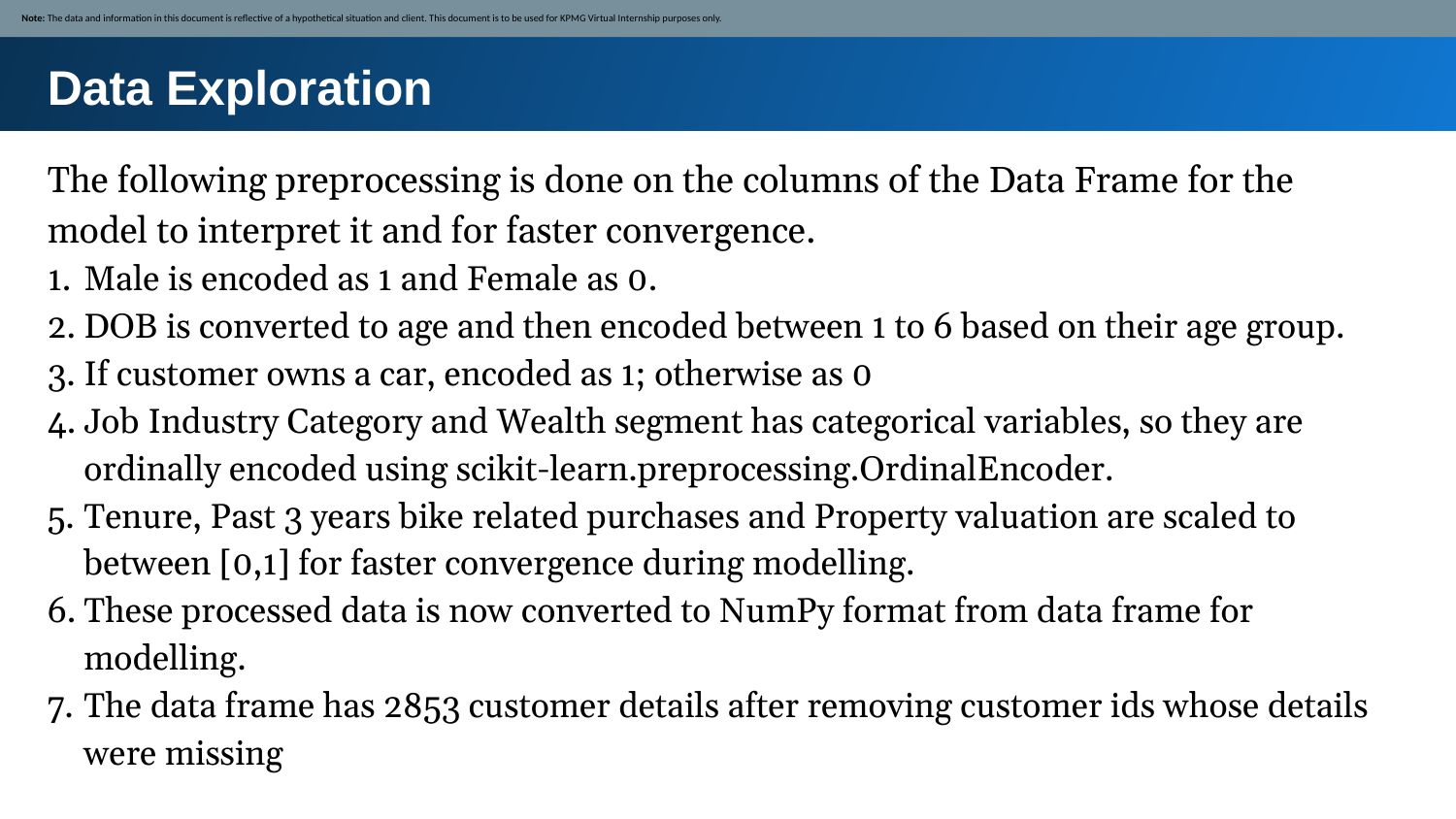

Note: The data and information in this document is reflective of a hypothetical situation and client. This document is to be used for KPMG Virtual Internship purposes only.
Data Exploration
The following preprocessing is done on the columns of the Data Frame for the model to interpret it and for faster convergence.
Male is encoded as 1 and Female as 0.
DOB is converted to age and then encoded between 1 to 6 based on their age group.
If customer owns a car, encoded as 1; otherwise as 0
Job Industry Category and Wealth segment has categorical variables, so they are ordinally encoded using scikit-learn.preprocessing.OrdinalEncoder.
Tenure, Past 3 years bike related purchases and Property valuation are scaled to between [0,1] for faster convergence during modelling.
These processed data is now converted to NumPy format from data frame for modelling.
The data frame has 2853 customer details after removing customer ids whose details were missing